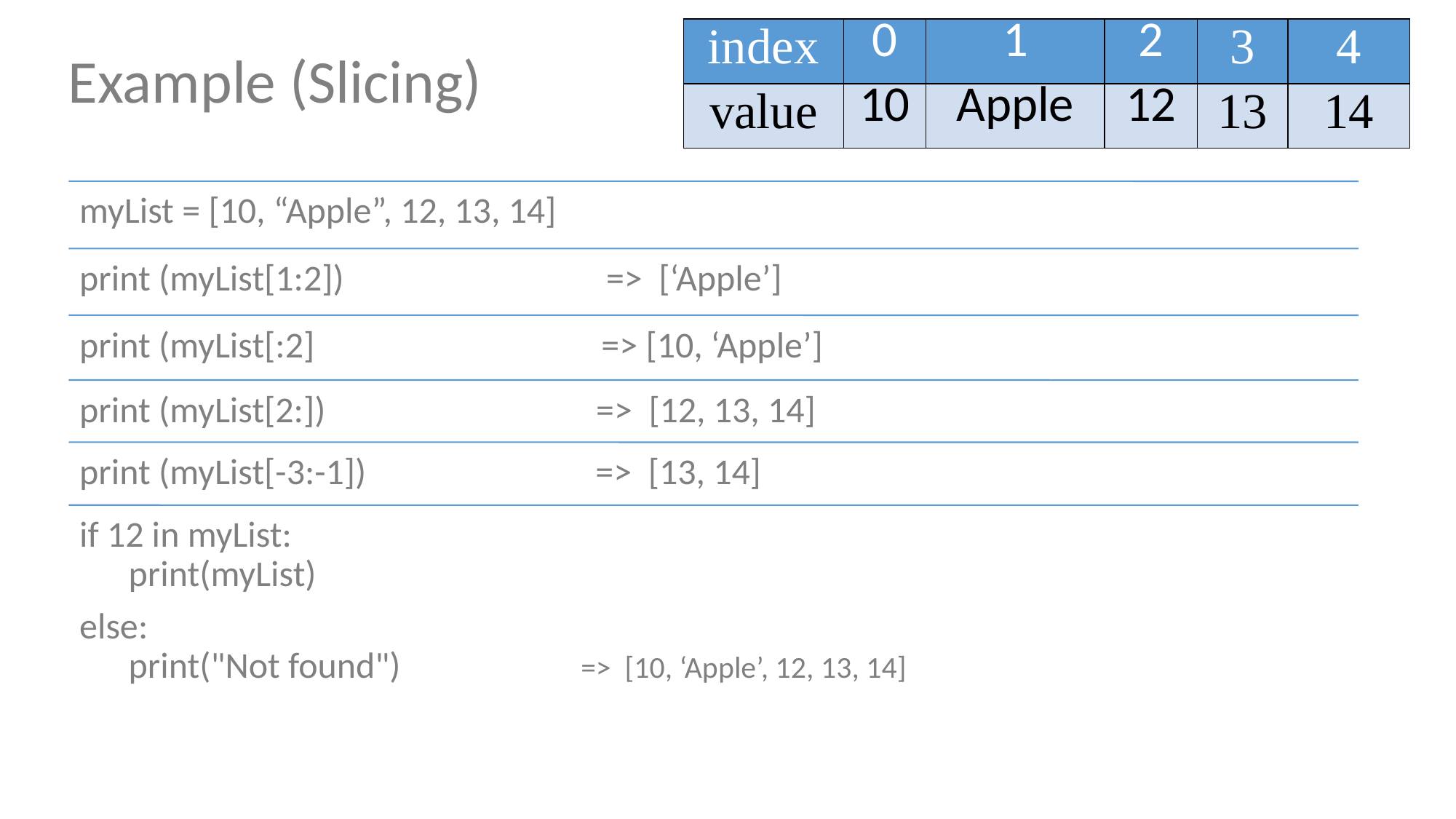

# Example (Slicing)
| index | 0 | 1 | 2 | 3 | 4 |
| --- | --- | --- | --- | --- | --- |
| value | 10 | Apple | 12 | 13 | 14 |
myList = [10, “Apple”, 12, 13, 14]
print (myList[1:2])                                =>  [‘Apple’]
print (myList[:2]                                   => [10, ‘Apple’]
print (myList[2:])                                 =>  [12, 13, 14]
print (myList[-3:-1])                            =>  [13, 14]
if 12 in myList:
      print(myList)
else:
      print("Not found")                      =>  [10, ‘Apple’, 12, 13, 14]